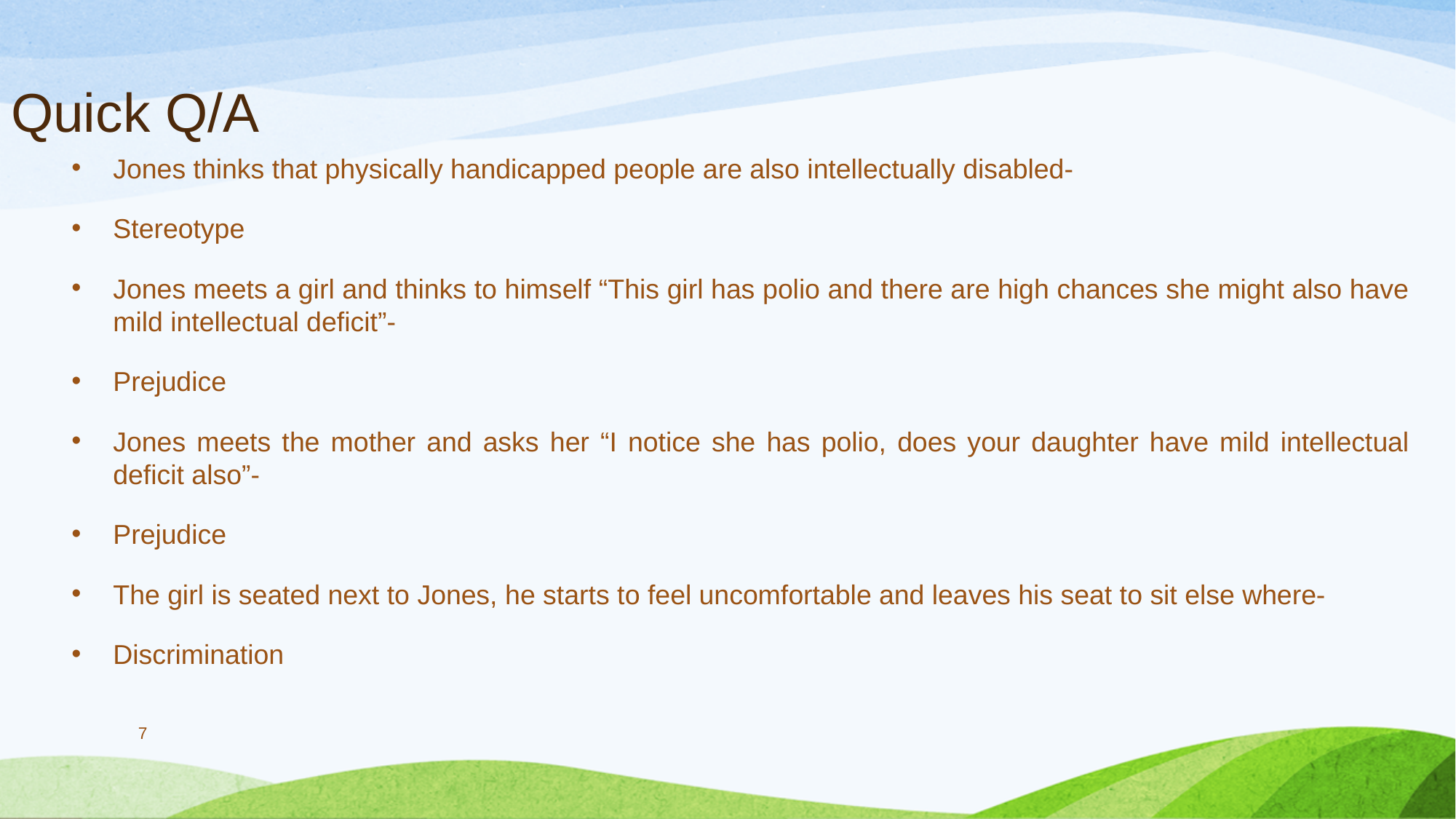

# Quick Q/A
Jones thinks that physically handicapped people are also intellectually disabled-
Stereotype
Jones meets a girl and thinks to himself “This girl has polio and there are high chances she might also have mild intellectual deficit”-
Prejudice
Jones meets the mother and asks her “I notice she has polio, does your daughter have mild intellectual deficit also”-
Prejudice
The girl is seated next to Jones, he starts to feel uncomfortable and leaves his seat to sit else where-
Discrimination
7